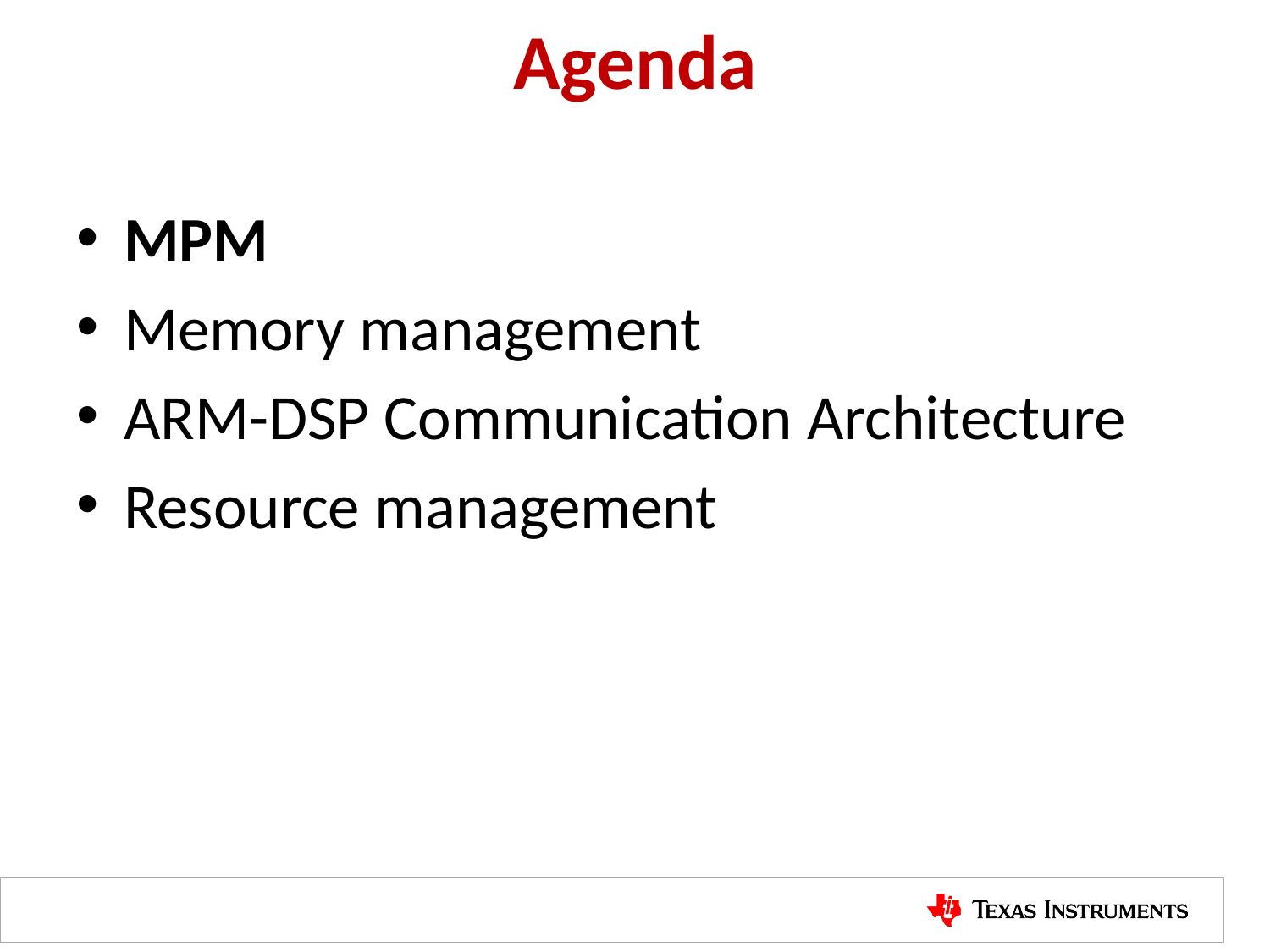

# Agenda
MPM
Memory management
ARM-DSP Communication Architecture
Resource management